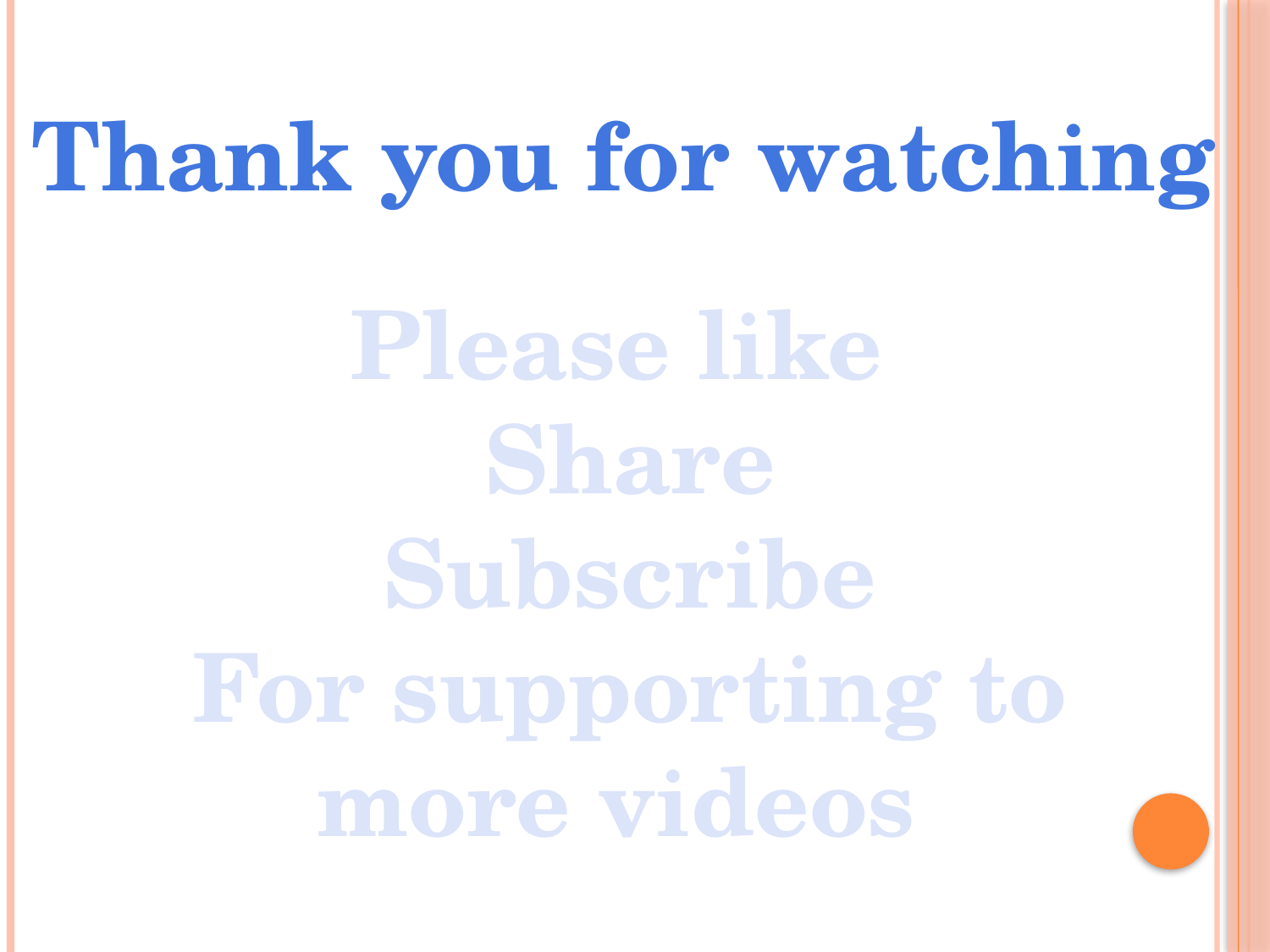

Thank you for watching
Please like
Share
Subscribe
For supporting to more videos